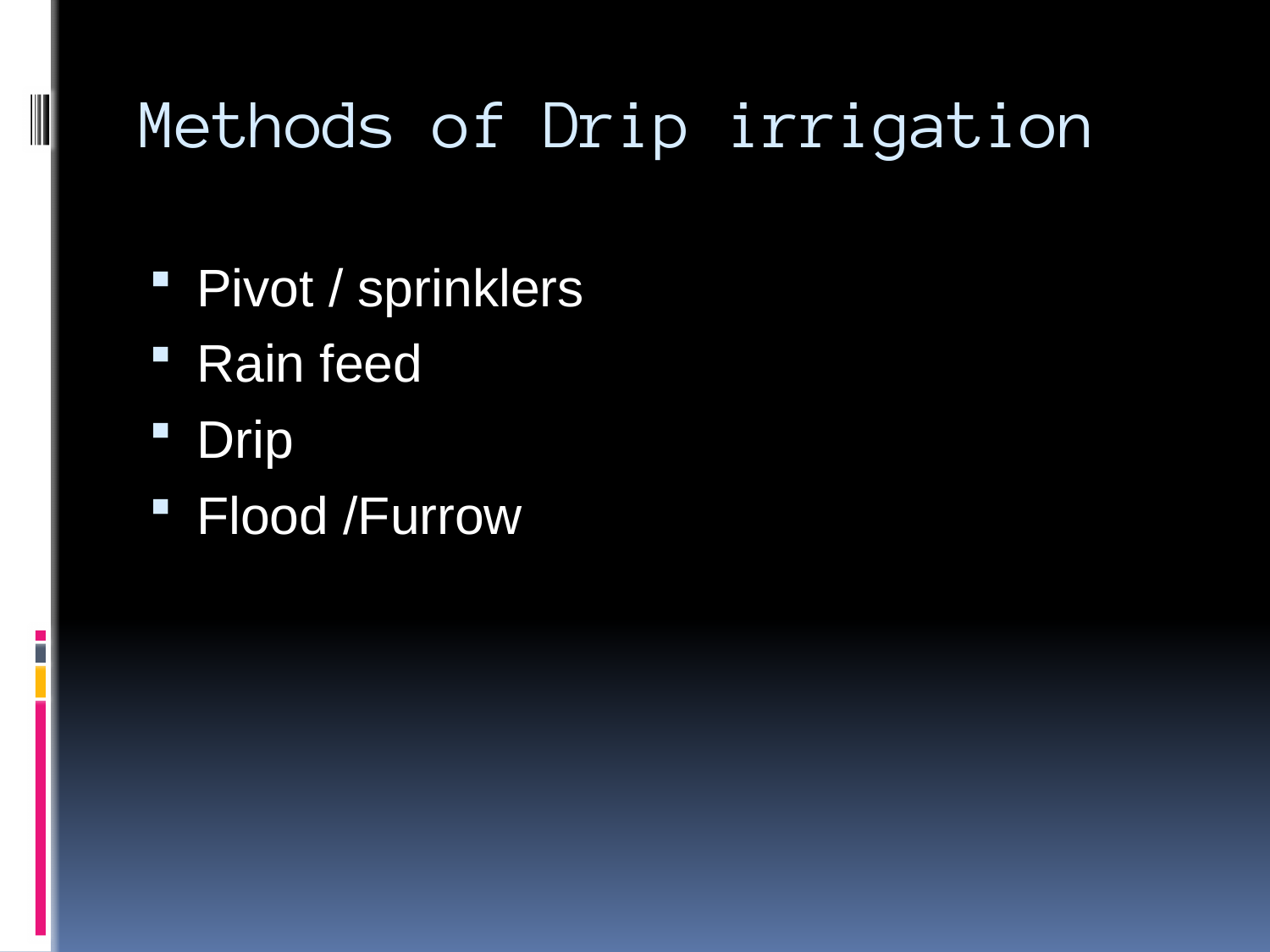

# Methods of Drip irrigation
Pivot / sprinklers
Rain feed
Drip
Flood /Furrow